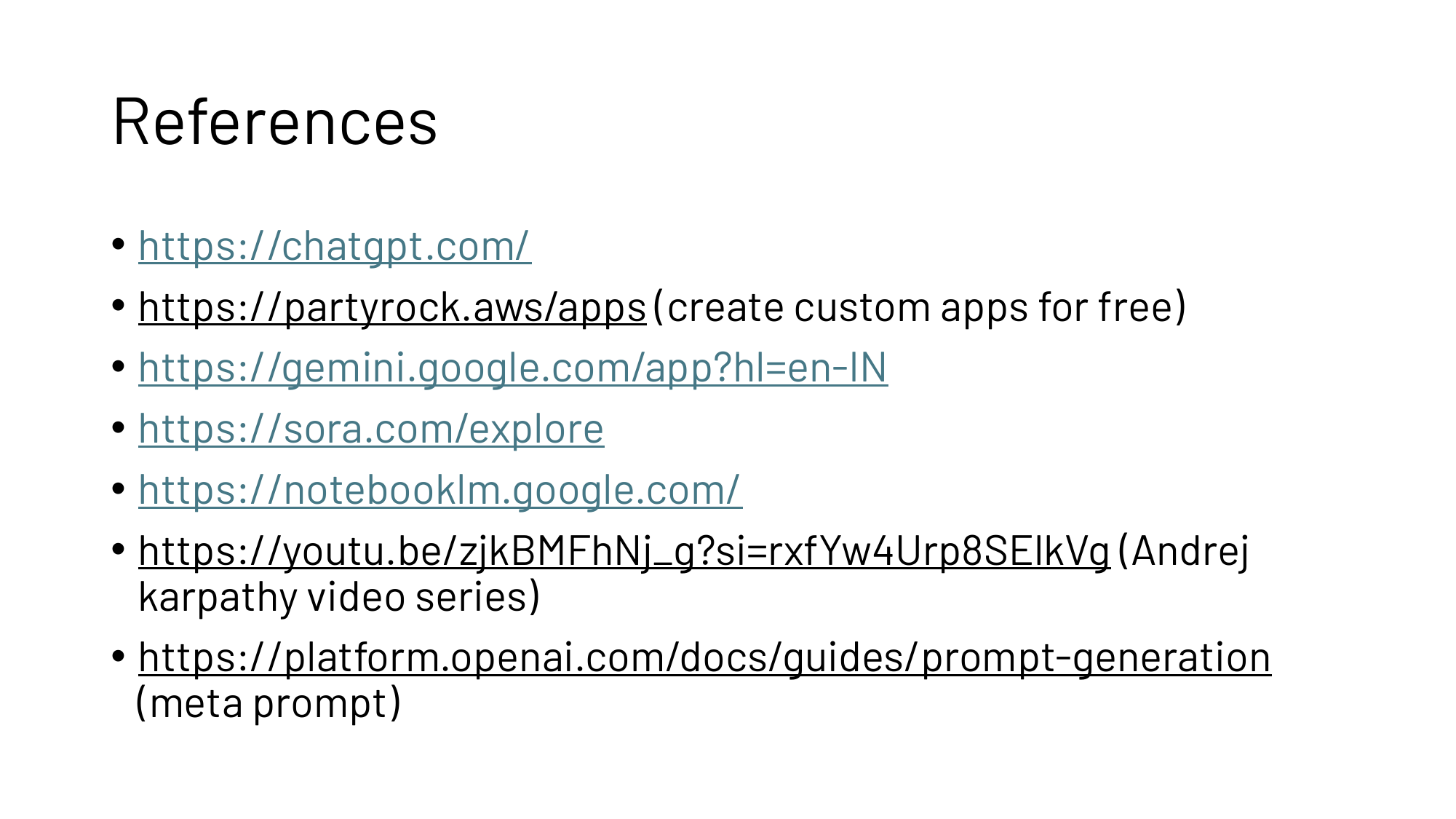

# References
https://chatgpt.com/
https://partyrock.aws/apps (create custom apps for free)
https://gemini.google.com/app?hl=en-IN
https://sora.com/explore
https://notebooklm.google.com/
https://youtu.be/zjkBMFhNj_g?si=rxfYw4Urp8SElkVg (Andrej karpathy video series)
https://platform.openai.com/docs/guides/prompt-generation (meta prompt)